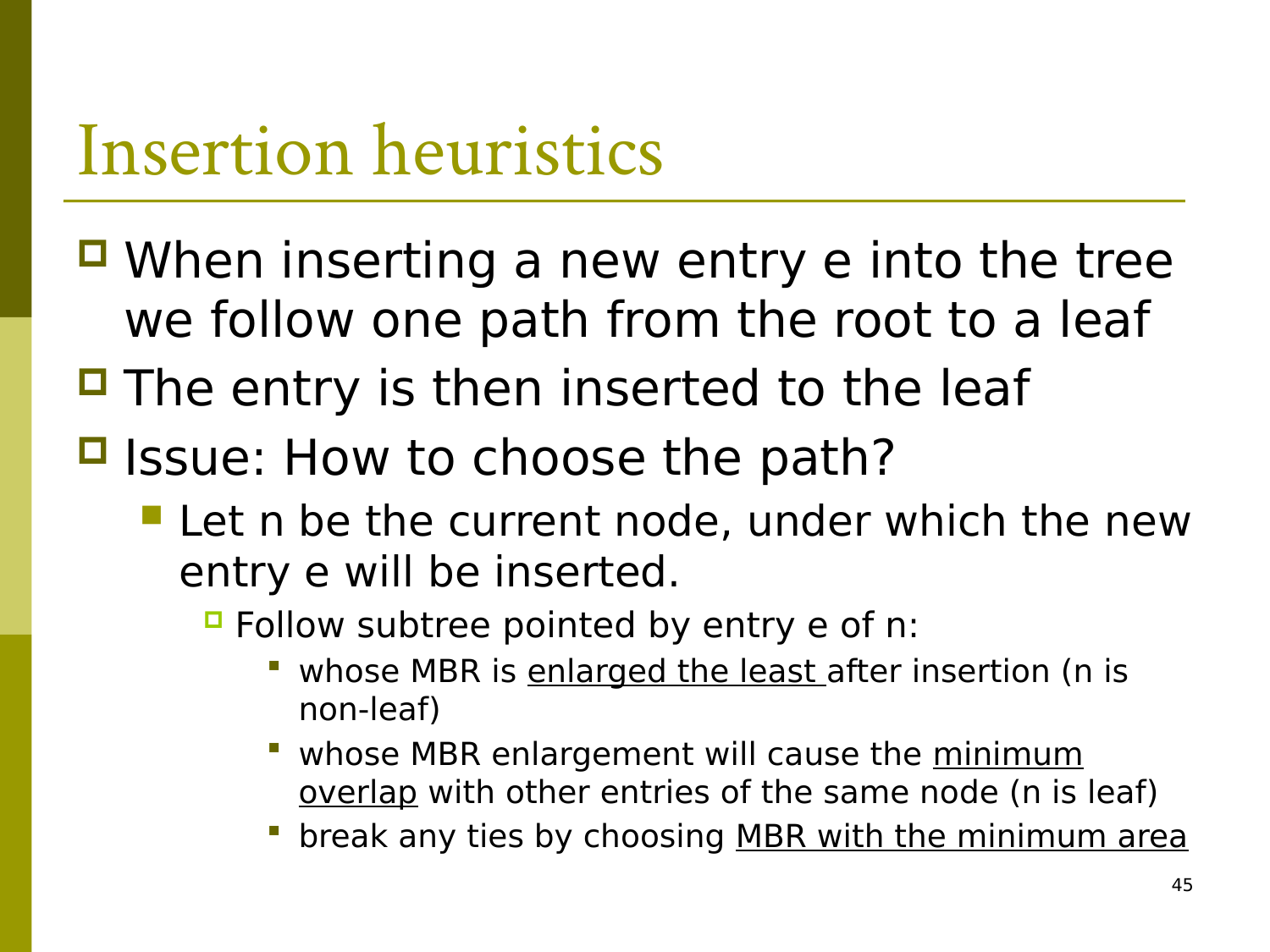

# Insertion heuristics
When inserting a new entry e into the tree we follow one path from the root to a leaf
The entry is then inserted to the leaf
Issue: How to choose the path?
Let n be the current node, under which the new entry e will be inserted.
Follow subtree pointed by entry e of n:
whose MBR is enlarged the least after insertion (n is non-leaf)
whose MBR enlargement will cause the minimum overlap with other entries of the same node (n is leaf)
break any ties by choosing MBR with the minimum area
45